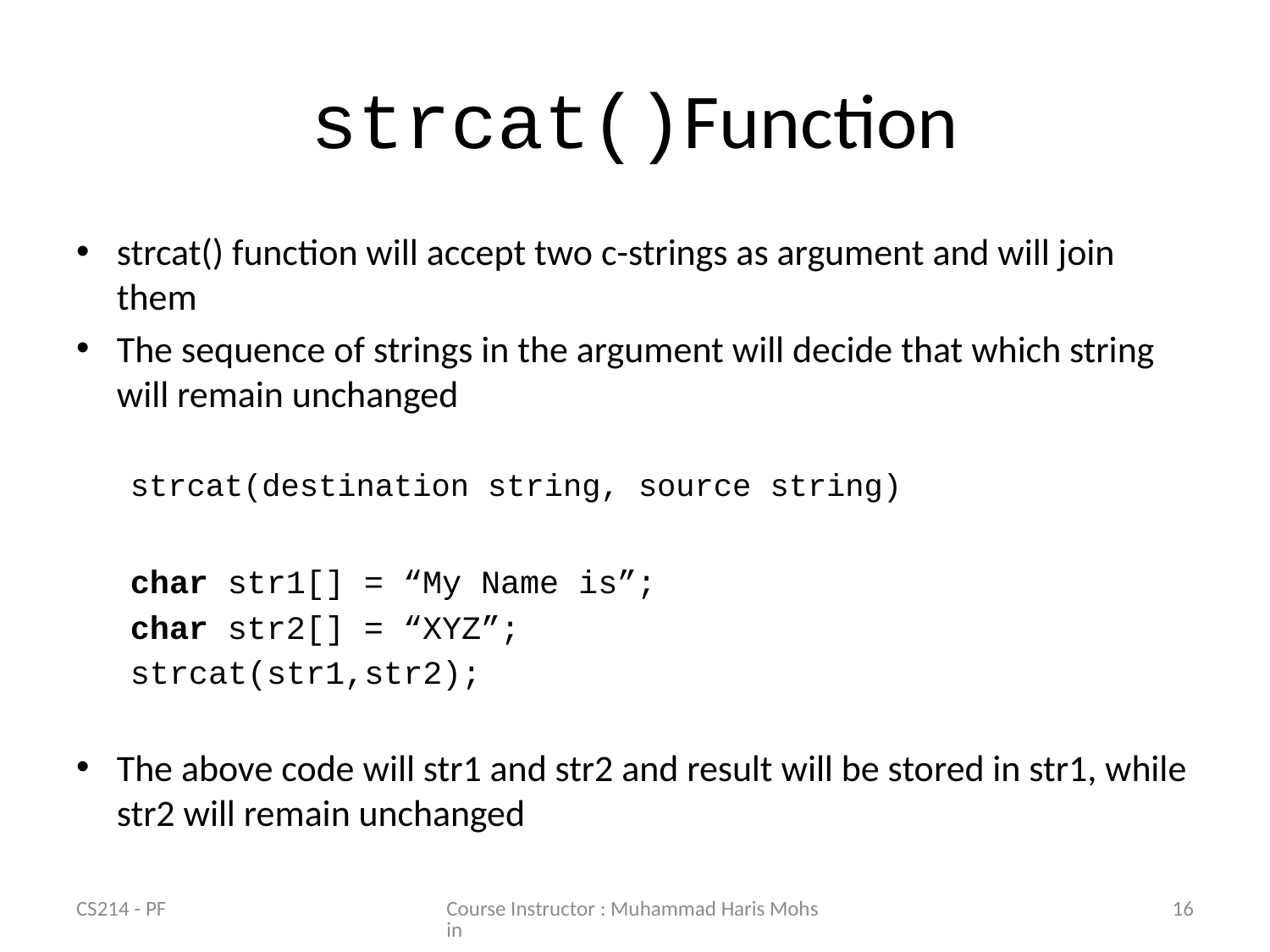

# strcat()Function
strcat() function will accept two c-strings as argument and will join them
The sequence of strings in the argument will decide that which string will remain unchanged

strcat(destination string, source string)

char str1[] = “My Name is”;
char str2[] = “XYZ”;
strcat(str1,str2);

The above code will str1 and str2 and result will be stored in str1, while str2 will remain unchanged
CS214 - PF
Course Instructor : Muhammad Haris Mohsin
16